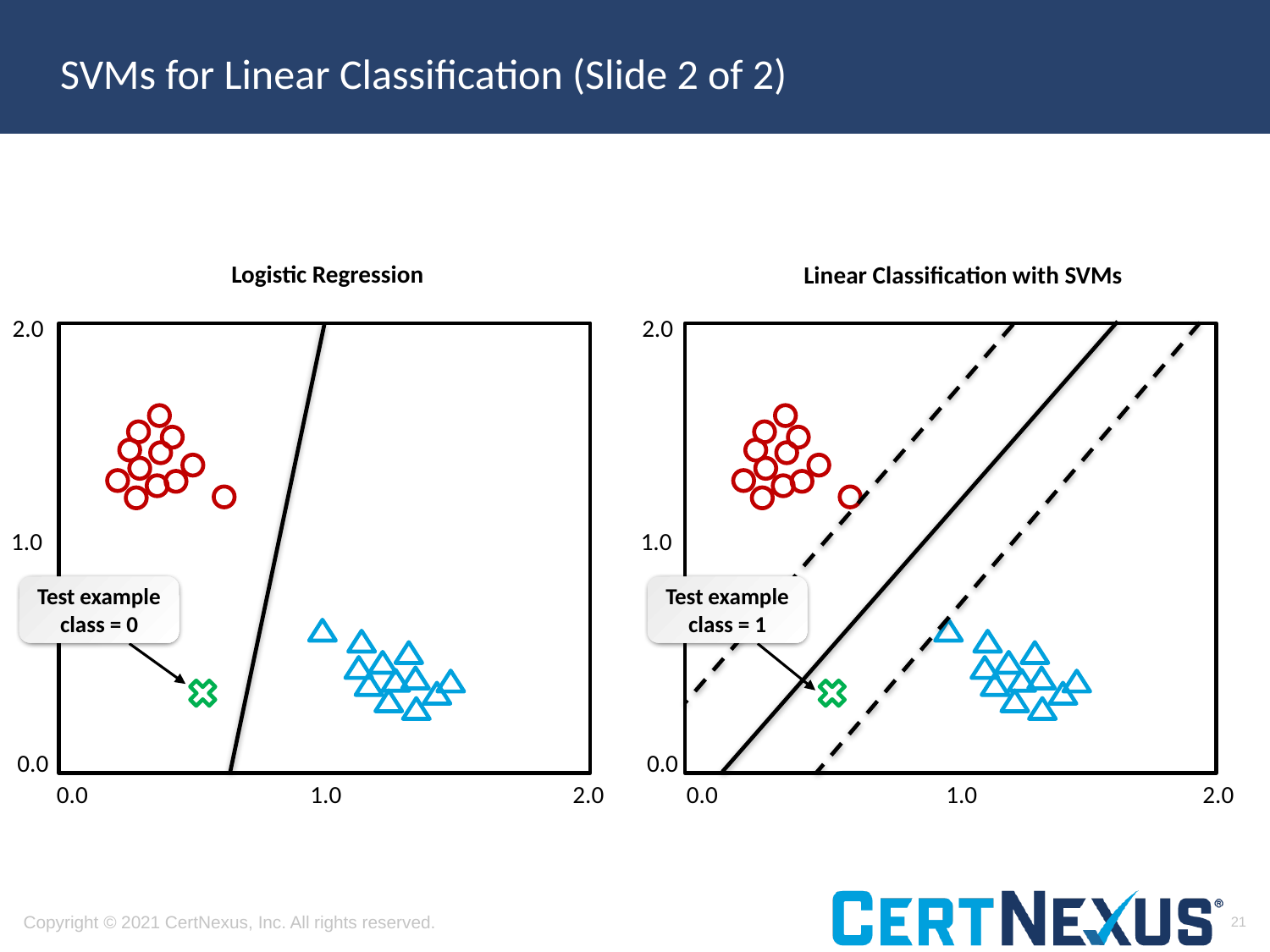

# SVMs for Linear Classification (Slide 2 of 2)
Logistic Regression
Linear Classification with SVMs
2.0
2.0

1.0
1.0

0.0
0.0
0.0
1.0
2.0
0.0
1.0
2.0
Test example class = 0
Test example class = 1

21